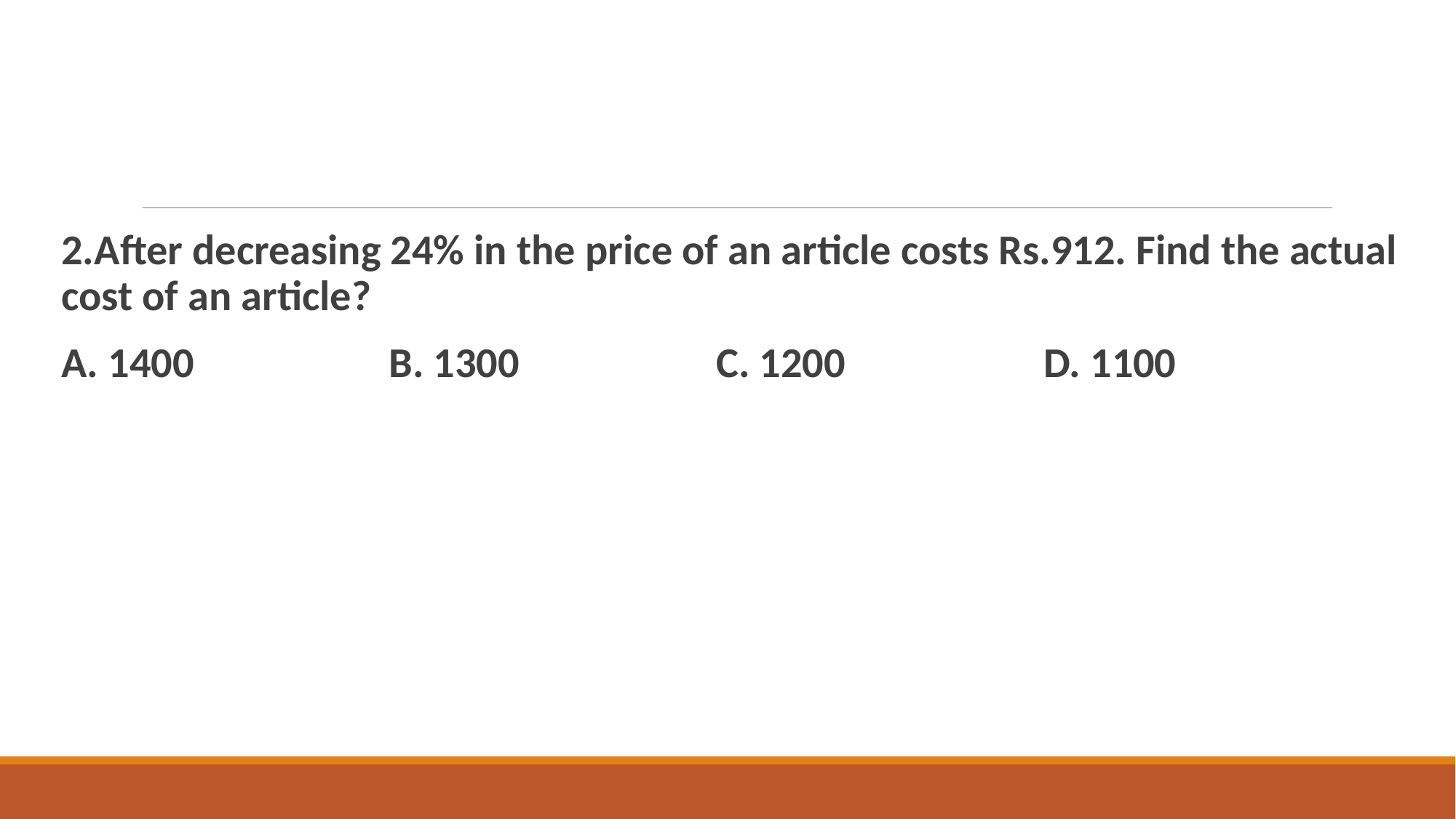

2.After decreasing 24% in the price of an article costs Rs.912. Find the actual cost of an article?
A. 1400 		B. 1300 		C. 1200 		D. 1100